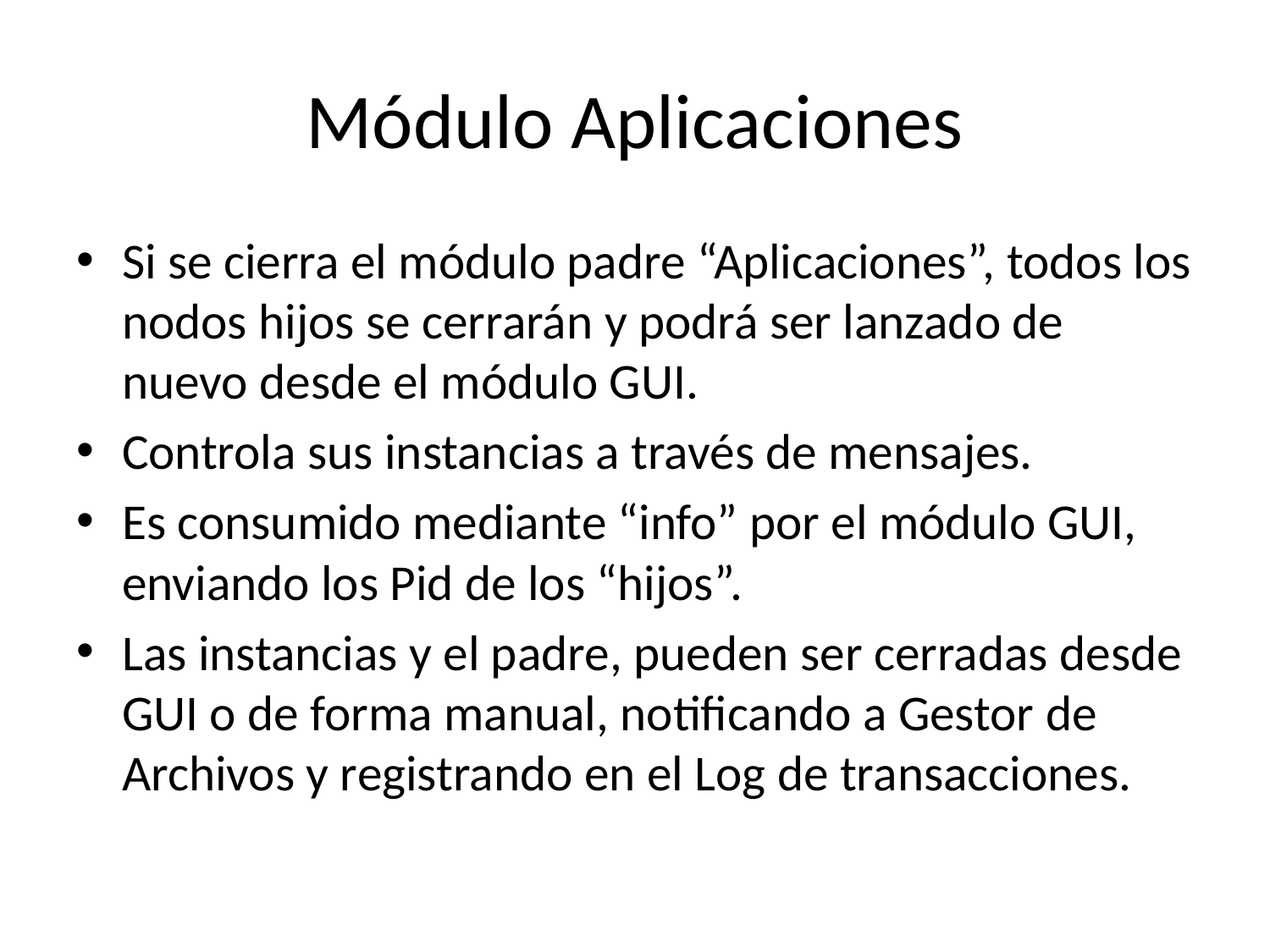

# Módulo Aplicaciones
Si se cierra el módulo padre “Aplicaciones”, todos los nodos hijos se cerrarán y podrá ser lanzado de nuevo desde el módulo GUI.
Controla sus instancias a través de mensajes.
Es consumido mediante “info” por el módulo GUI, enviando los Pid de los “hijos”.
Las instancias y el padre, pueden ser cerradas desde GUI o de forma manual, notificando a Gestor de Archivos y registrando en el Log de transacciones.